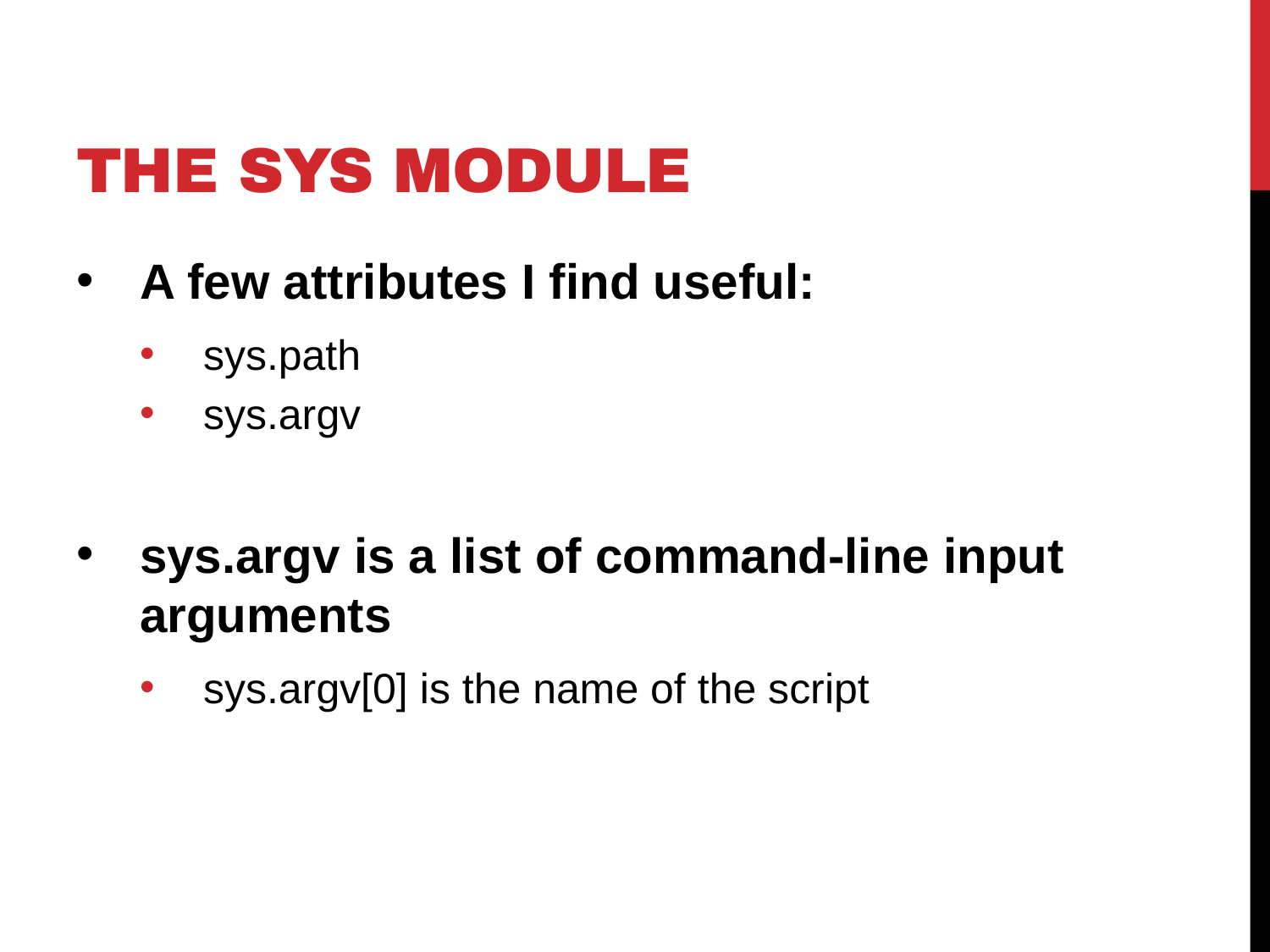

# the sys module
A few attributes I find useful:
sys.path
sys.argv

sys.argv is a list of command-line input arguments
sys.argv[0] is the name of the script